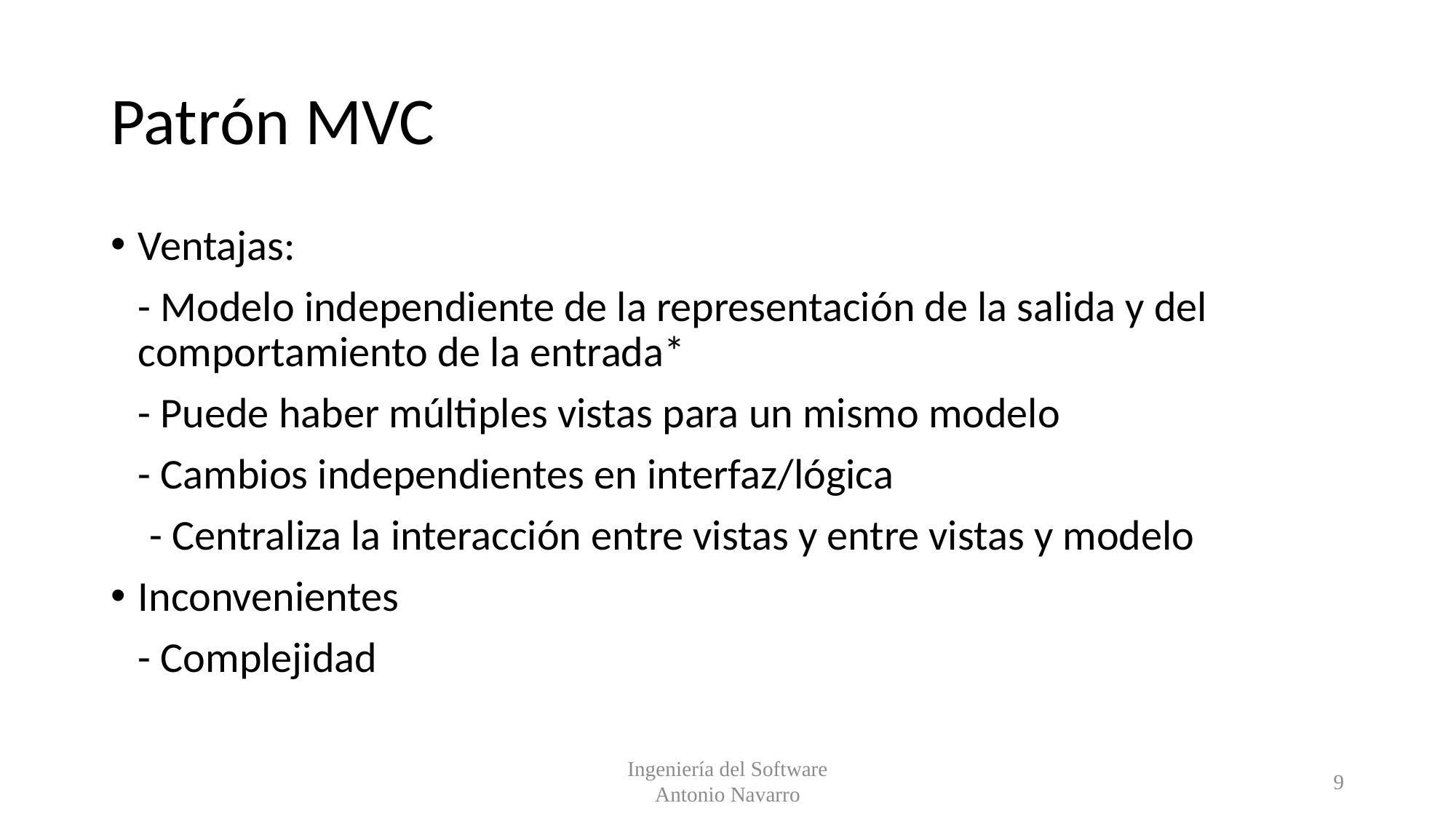

# Patrón MVC
Ventajas:
	- Modelo independiente de la representación de la salida y del comportamiento de la entrada*
	- Puede haber múltiples vistas para un mismo modelo
	- Cambios independientes en interfaz/lógica
    - Centraliza la interacción entre vistas y entre vistas y modelo
Inconvenientes
	- Complejidad
Ingeniería del Software
Antonio Navarro
9